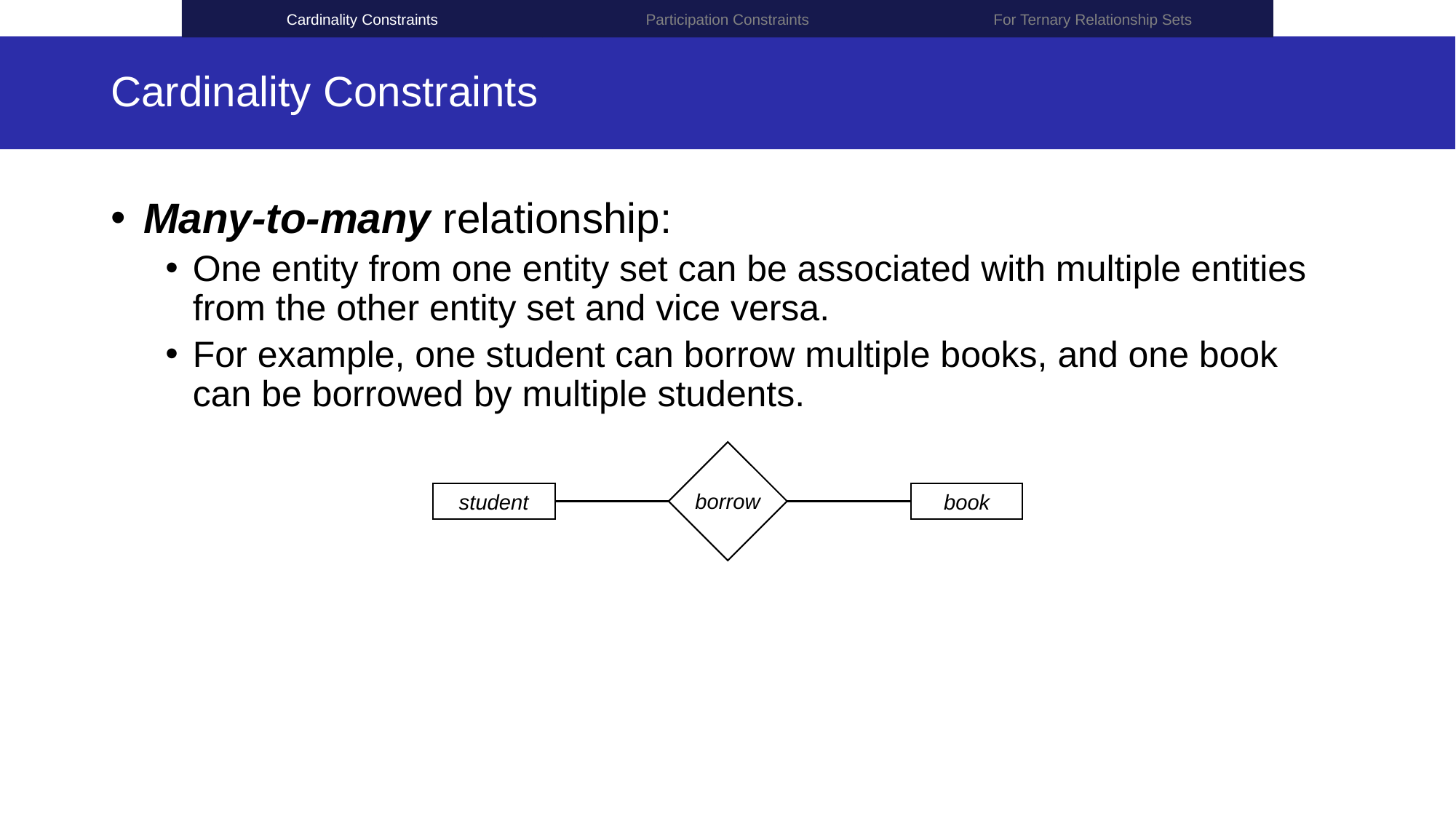

For Ternary Relationship Sets
Cardinality Constraints
Participation Constraints
# Cardinality Constraints
Many-to-many relationship:
One entity from one entity set can be associated with multiple entities from the other entity set and vice versa.
For example, one student can borrow multiple books, and one book can be borrowed by multiple students.

borrow
student
book